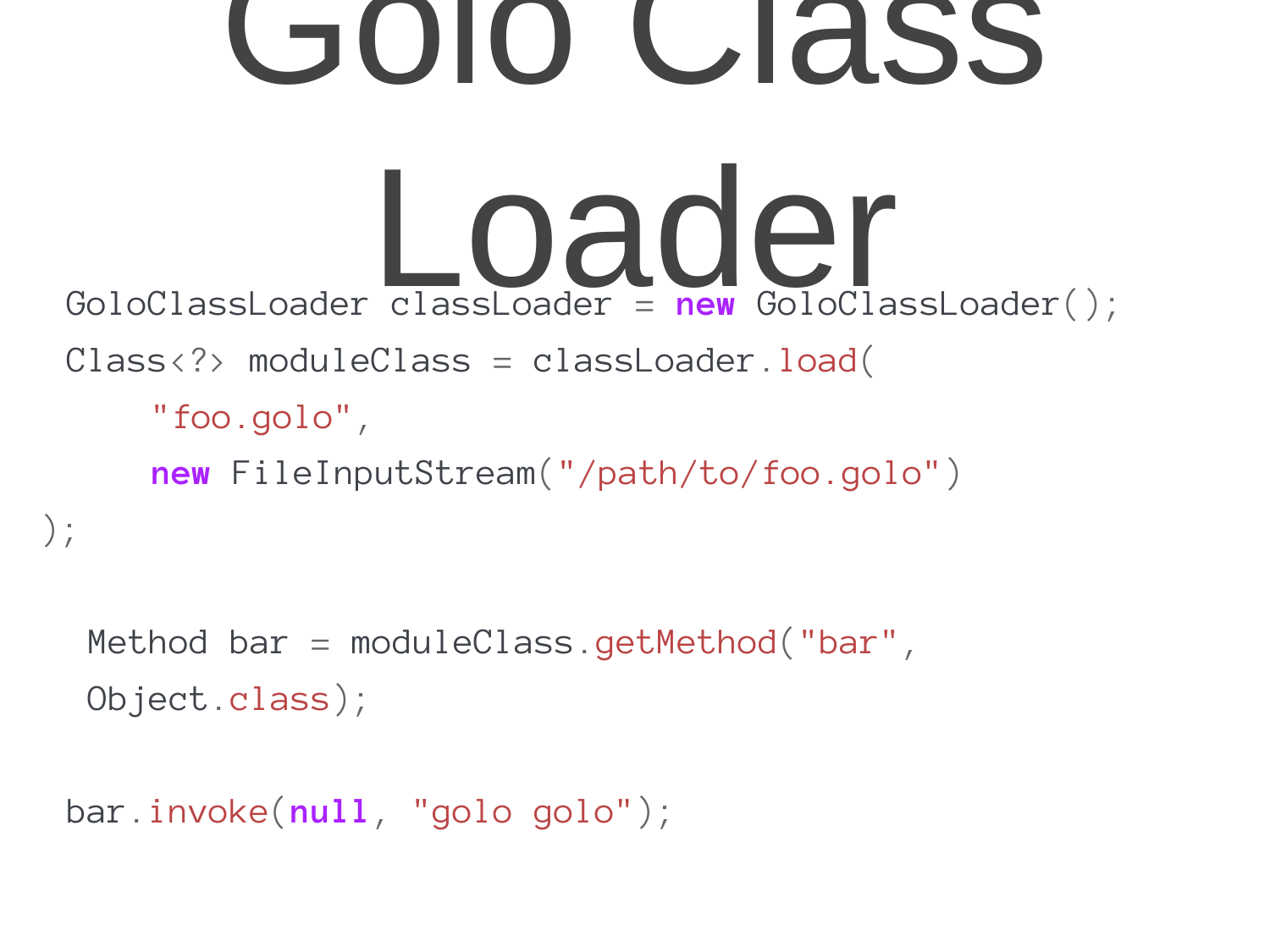

# Golo Class Loader
GoloClassLoader classLoader = new GoloClassLoader();
Class<?> moduleClass = classLoader.load(
"foo.golo",
new FileInputStream("/path/to/foo.golo")
);
Method bar = moduleClass.getMethod("bar", Object.class);
bar.invoke(null, "golo golo");